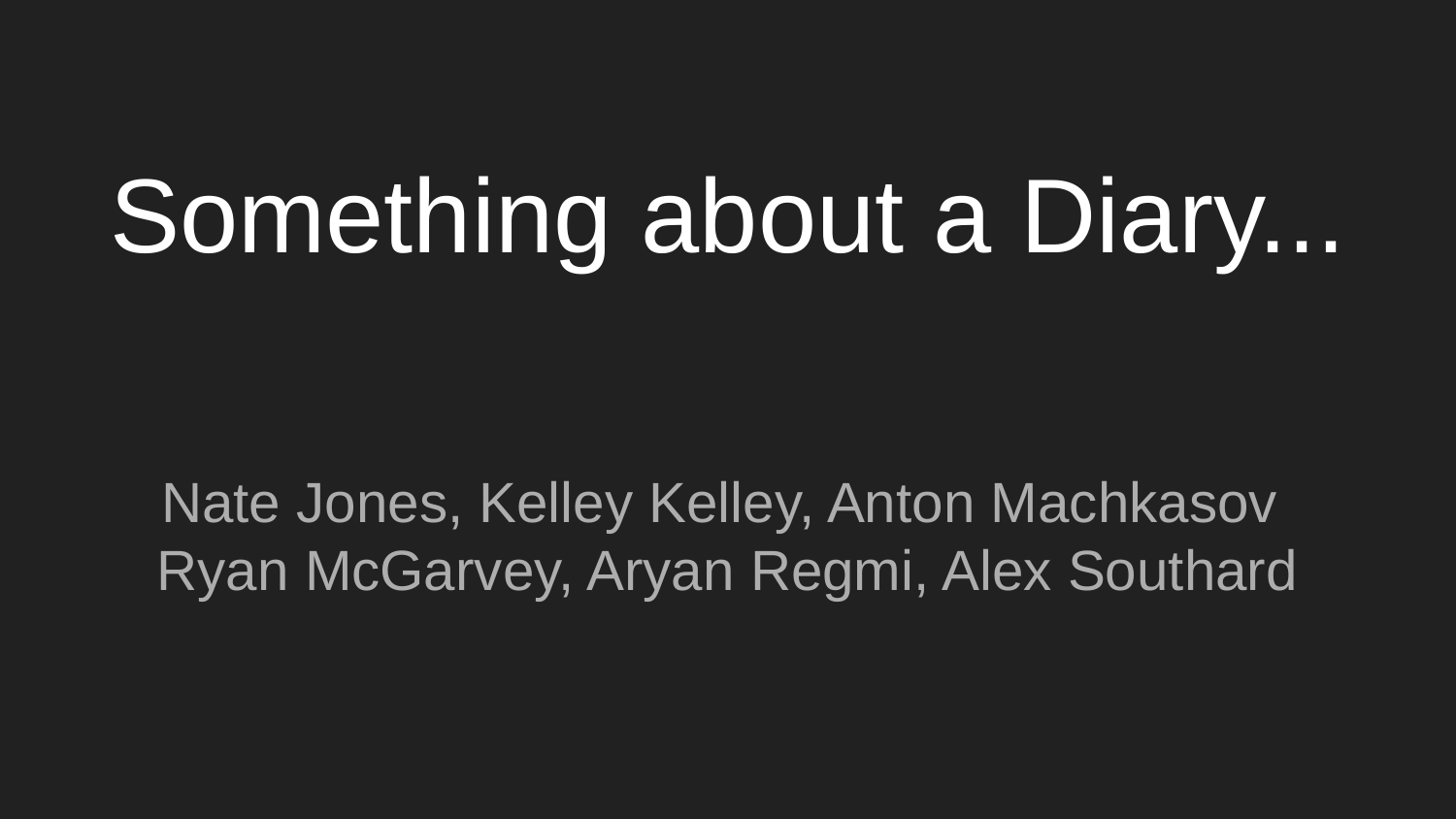

# Something about a Diary...
Nate Jones, Kelley Kelley, Anton Machkasov
Ryan McGarvey, Aryan Regmi, Alex Southard